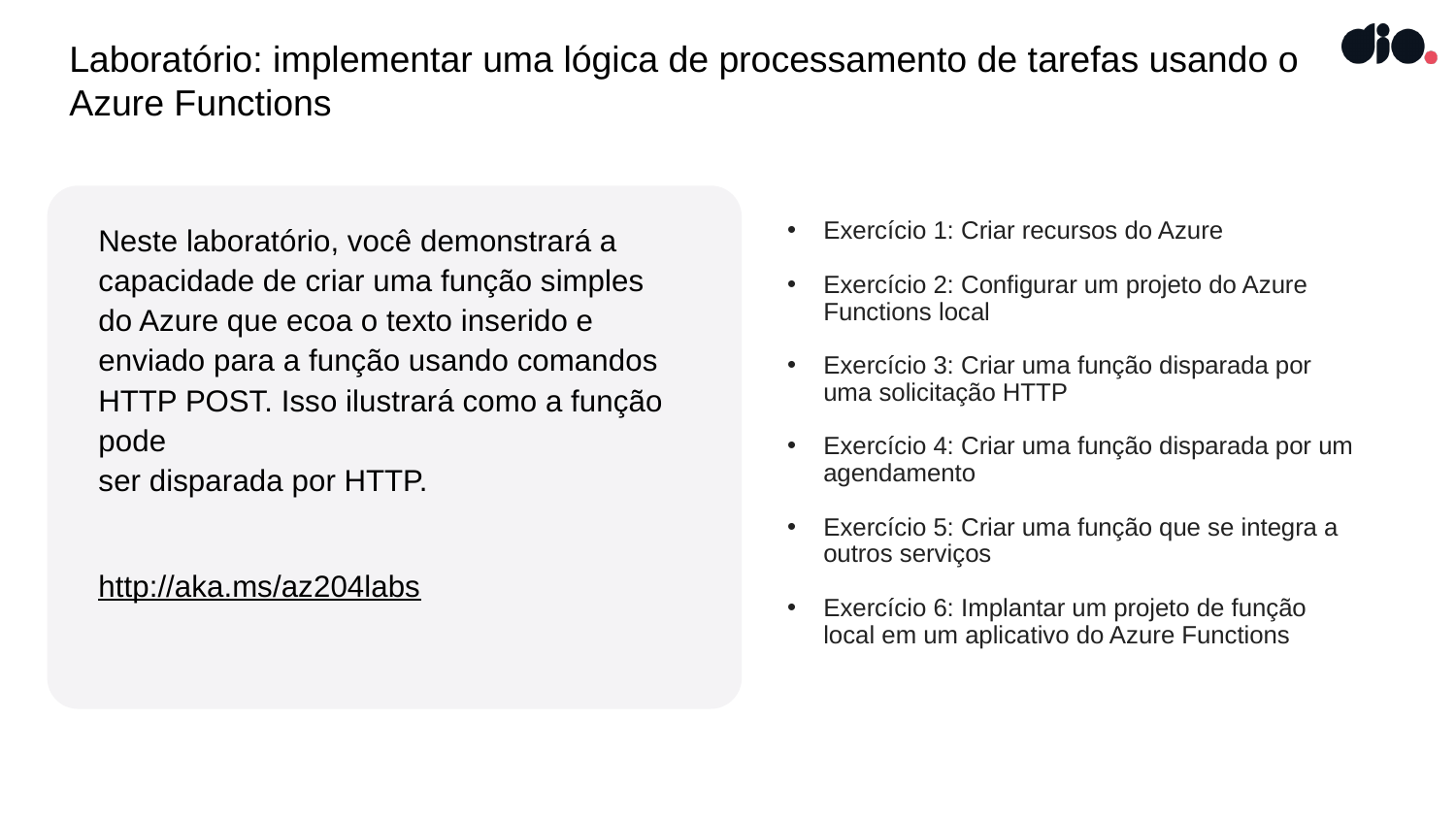

# Laboratório: implementar uma lógica de processamento de tarefas usando o Azure Functions
Neste laboratório, você demonstrará a capacidade de criar uma função simples do Azure que ecoa o texto inserido e enviado para a função usando comandos HTTP POST. Isso ilustrará como a função pode
ser disparada por HTTP.

http://aka.ms/az204labs
Exercício 1: Criar recursos do Azure
Exercício 2: Configurar um projeto do Azure Functions local
Exercício 3: Criar uma função disparada por uma solicitação HTTP
Exercício 4: Criar uma função disparada por um agendamento
Exercício 5: Criar uma função que se integra a outros serviços
Exercício 6: Implantar um projeto de função local em um aplicativo do Azure Functions